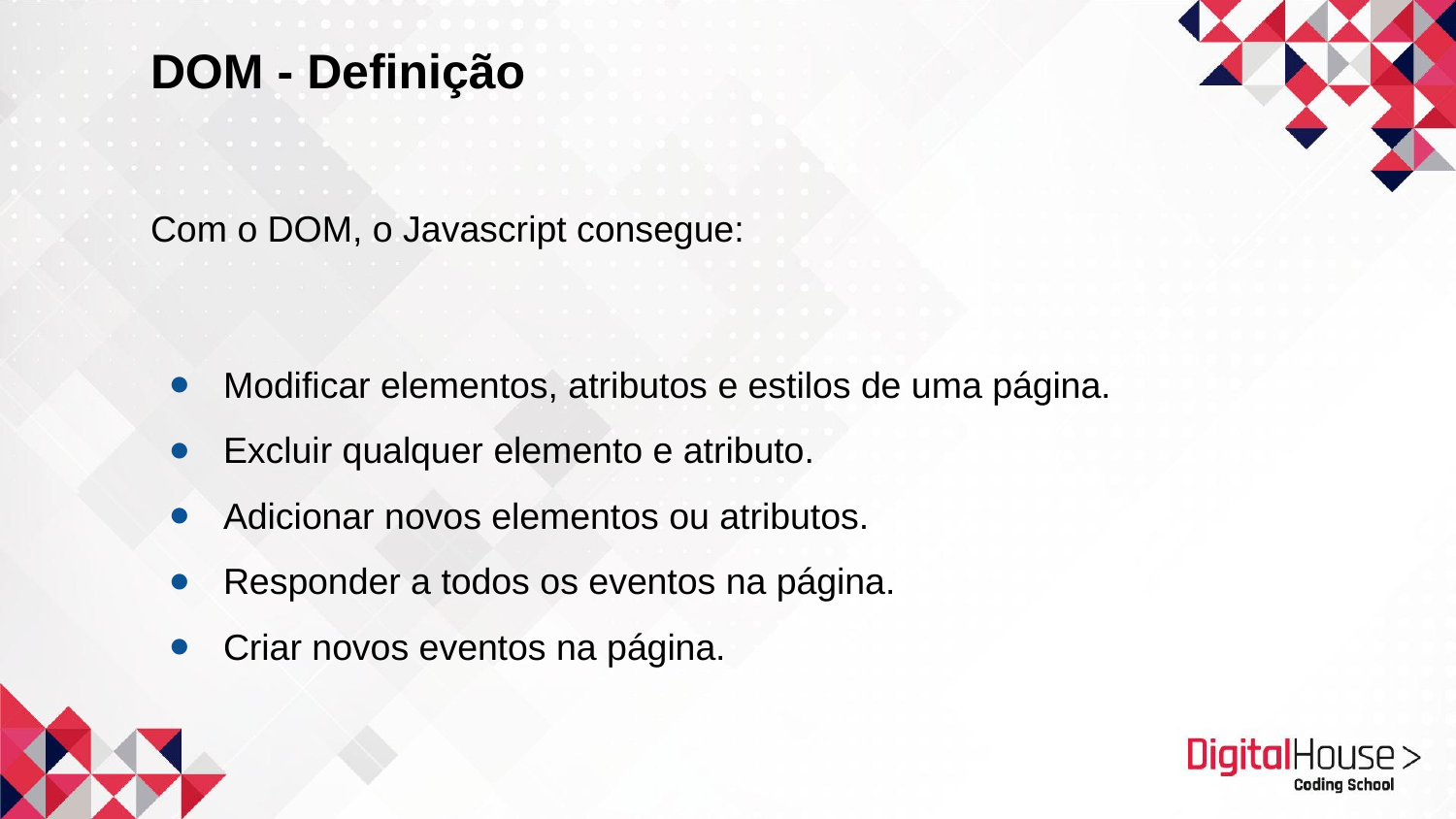

DOM - Definição
Com o DOM, o Javascript consegue:

Modificar elementos, atributos e estilos de uma página.
Excluir qualquer elemento e atributo.
Adicionar novos elementos ou atributos.
Responder a todos os eventos na página.
Criar novos eventos na página.